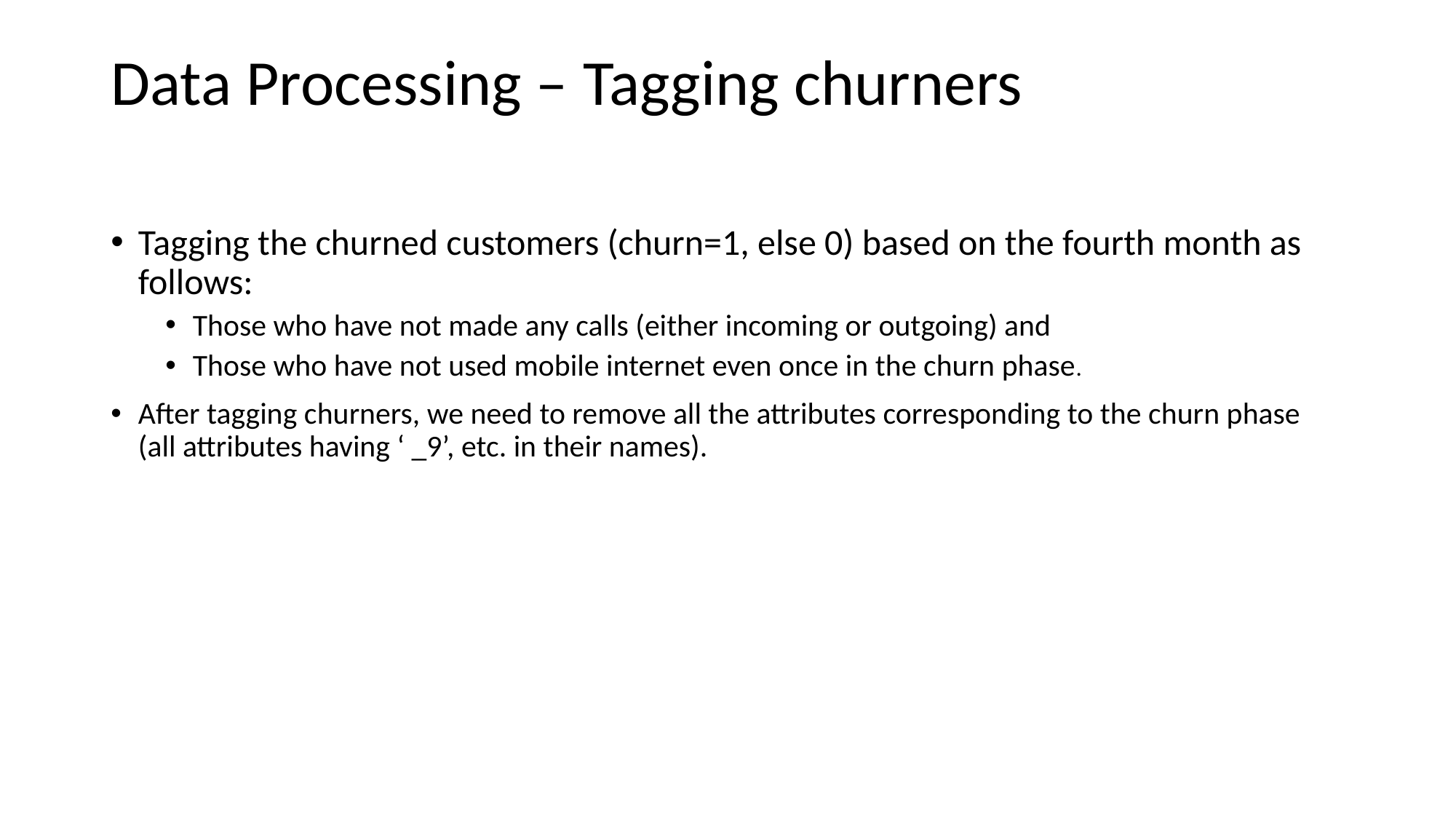

# Data Processing – Tagging churners
Tagging the churned customers (churn=1, else 0) based on the fourth month as follows:
Those who have not made any calls (either incoming or outgoing) and
Those who have not used mobile internet even once in the churn phase.
After tagging churners, we need to remove all the attributes corresponding to the churn phase (all attributes having ‘ _9’, etc. in their names).